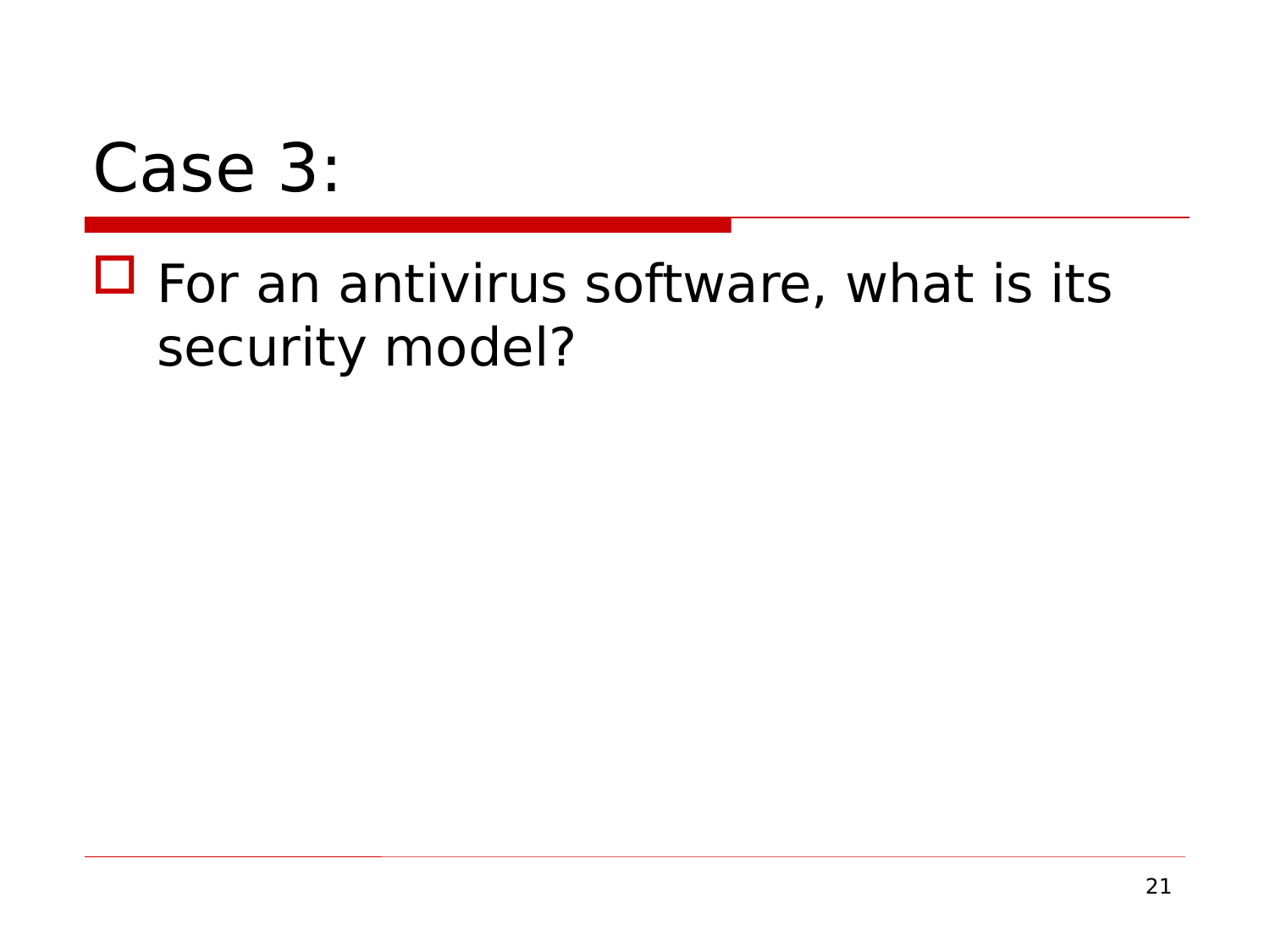

# Case 3:
For an antivirus software, what is its security model?
21